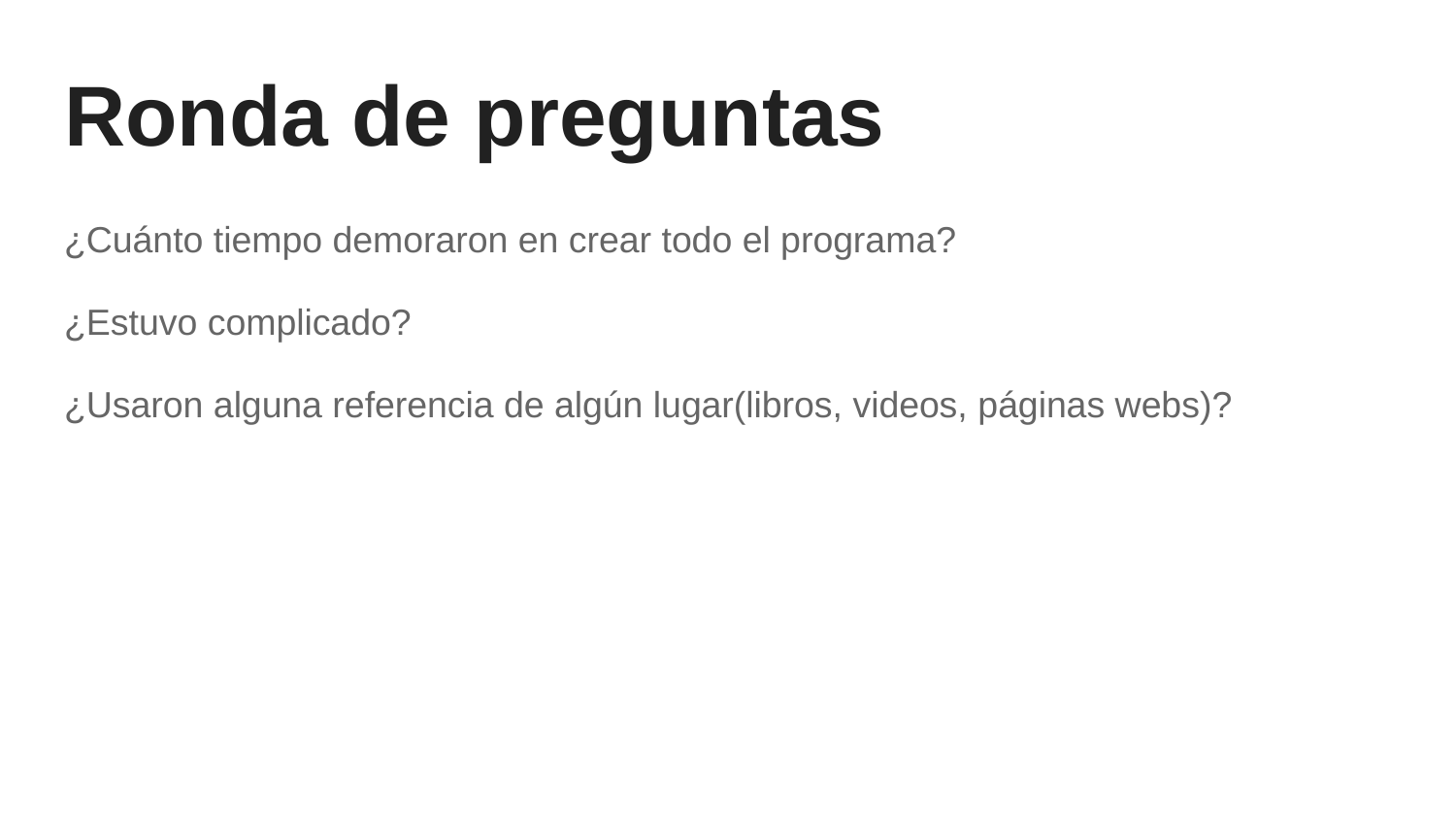

# Ronda de preguntas
¿Cuánto tiempo demoraron en crear todo el programa?
¿Estuvo complicado?
¿Usaron alguna referencia de algún lugar(libros, videos, páginas webs)?